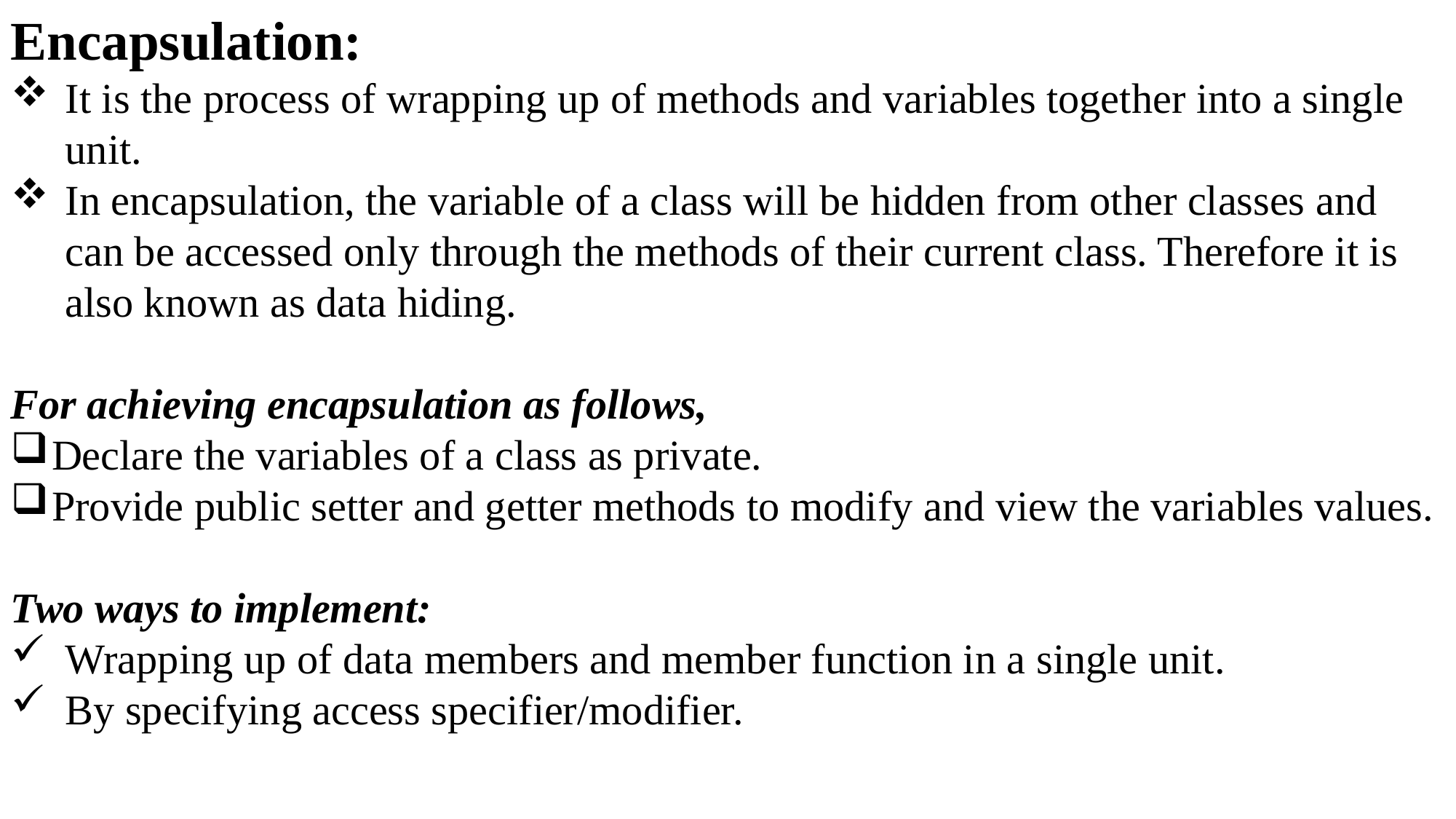

Encapsulation:
It is the process of wrapping up of methods and variables together into a single unit.
In encapsulation, the variable of a class will be hidden from other classes and can be accessed only through the methods of their current class. Therefore it is also known as data hiding.

For achieving encapsulation as follows,
Declare the variables of a class as private.
Provide public setter and getter methods to modify and view the variables values.

Two ways to implement:
Wrapping up of data members and member function in a single unit.
By specifying access specifier/modifier.